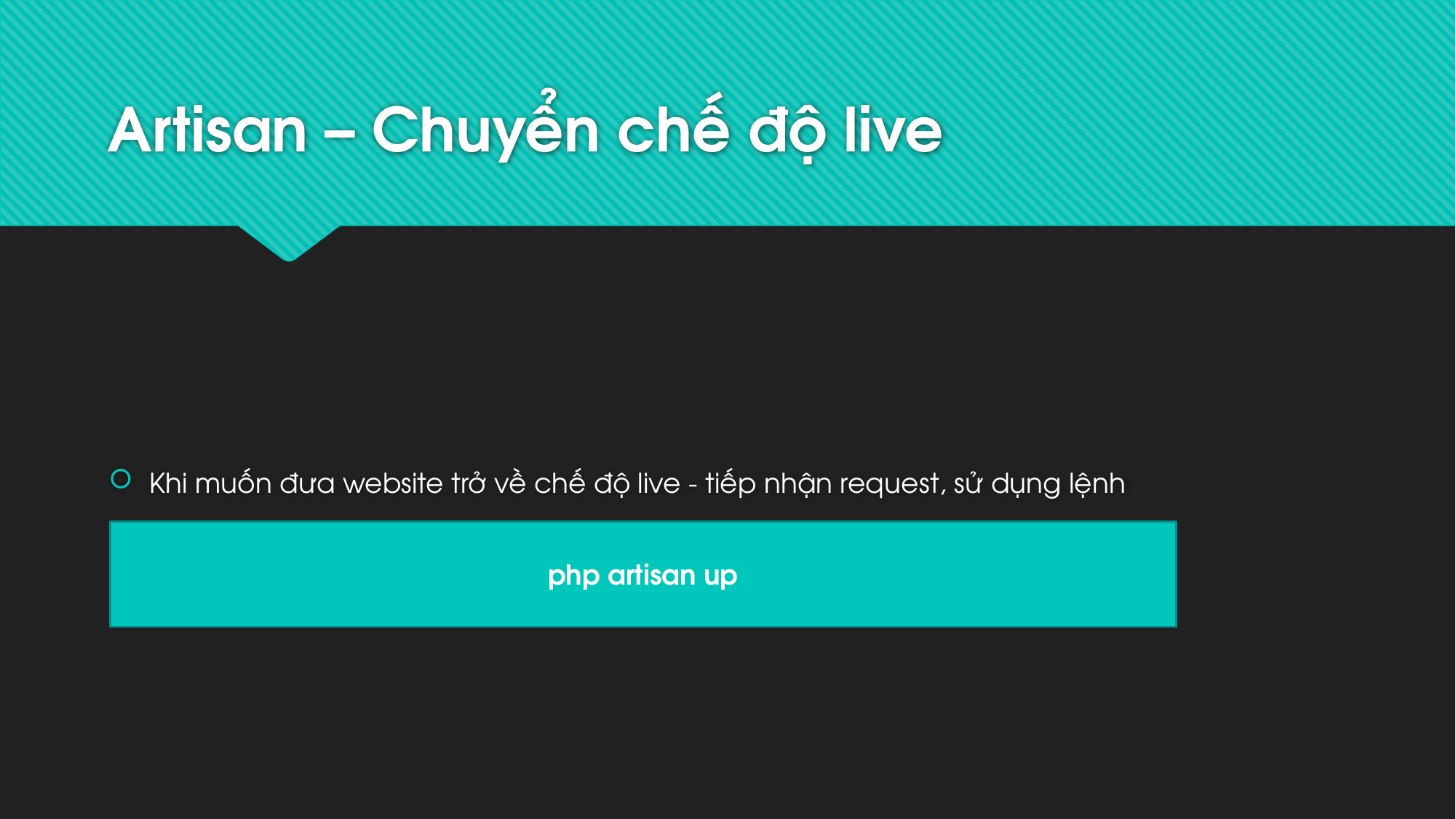

# Artisan – Chuyển chế độ live
Khi muốn đưa website trở về chế độ live - tiếp nhận request, sử dụng lệnh
php artisan up